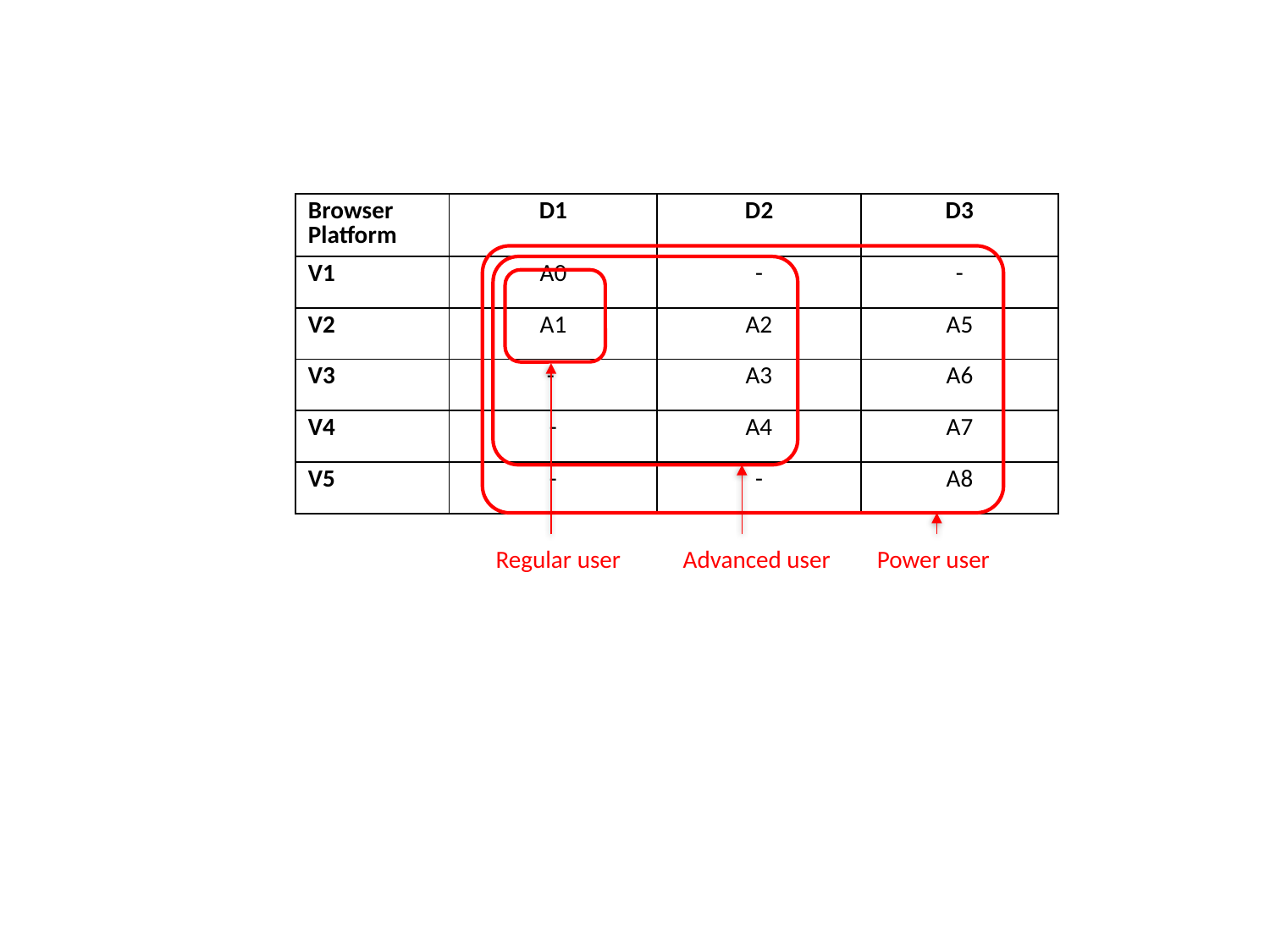

| Browser Platform | D1 | D2 | D3 |
| --- | --- | --- | --- |
| V1 | A0 | - | - |
| V2 | A1 | A2 | A5 |
| V3 | - | A3 | A6 |
| V4 | - | A4 | A7 |
| V5 | - | - | A8 |

Advanced user
Power user
Regular user